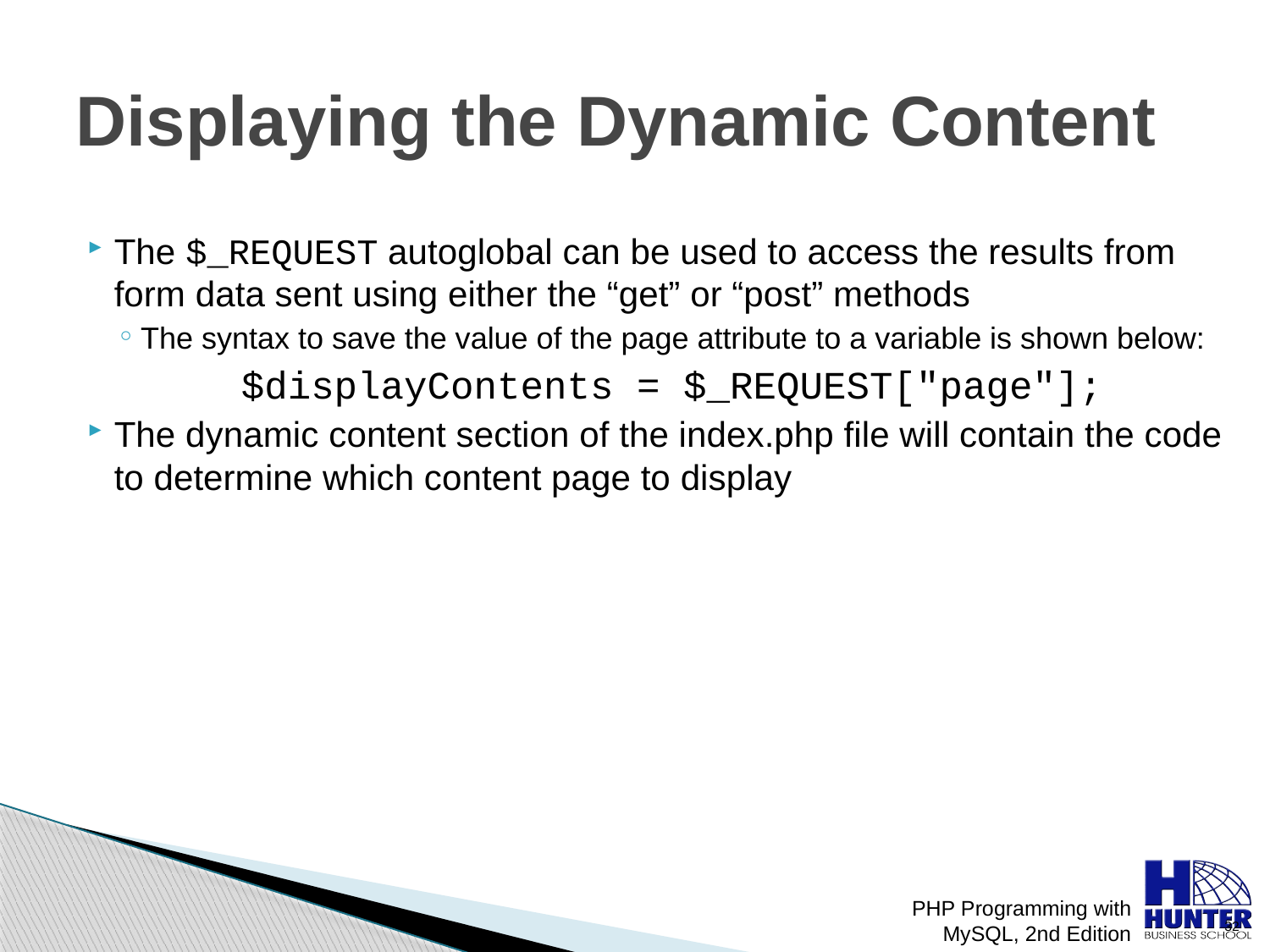

# Displaying the Dynamic Content
The $_REQUEST autoglobal can be used to access the results from form data sent using either the “get” or “post” methods
The syntax to save the value of the page attribute to a variable is shown below:
		$displayContents = $_REQUEST["page"];
The dynamic content section of the index.php file will contain the code to determine which content page to display
PHP Programming with MySQL, 2nd Edition
 32